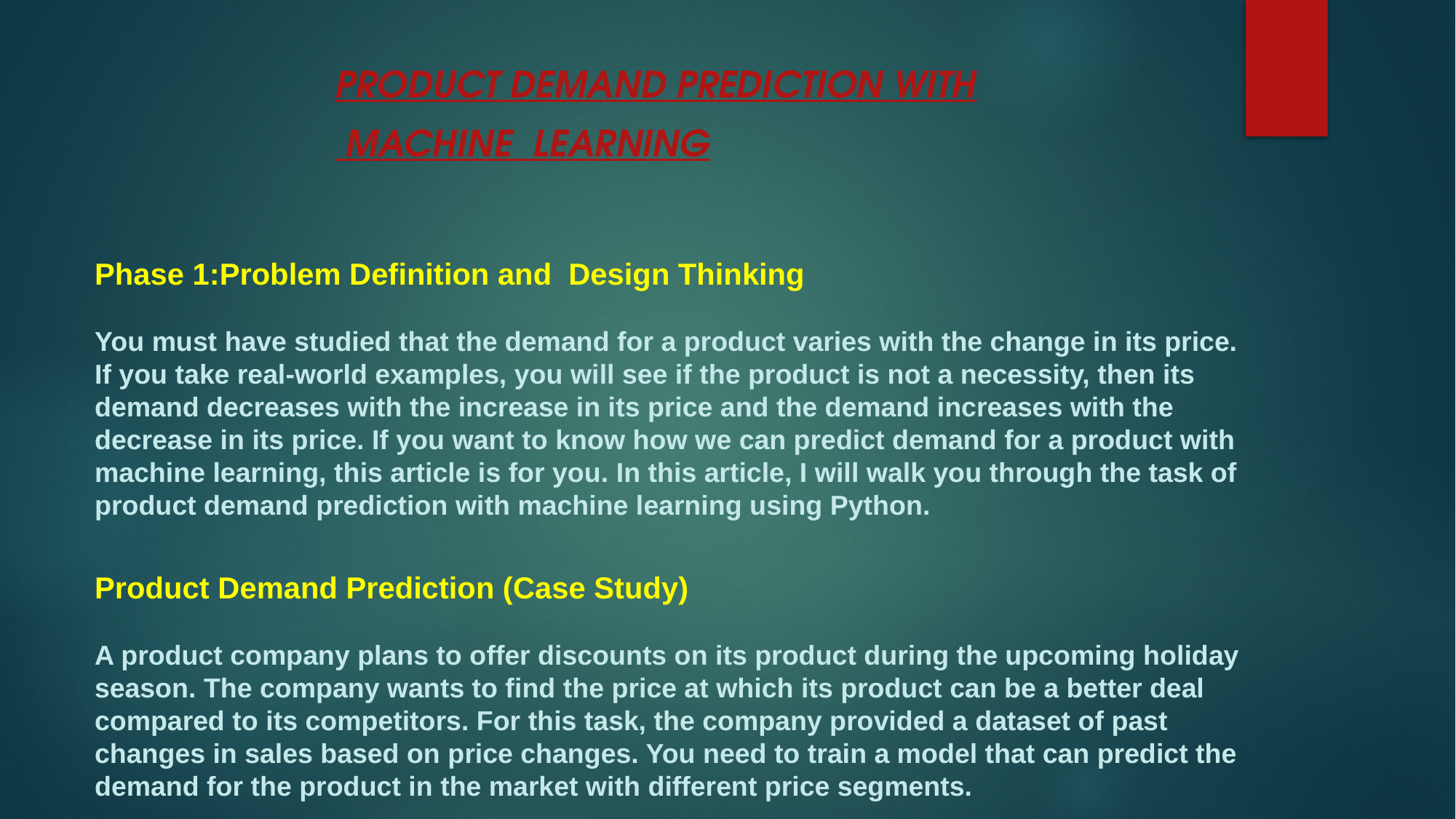

Product Demand Prediction With
 MACHINE  LEARNING

Phase 1:Problem Definition and  Design Thinking

You must have studied that the demand for a product varies with the change in its price. If you take real-world examples, you will see if the product is not a necessity, then its demand decreases with the increase in its price and the demand increases with the decrease in its price. If you want to know how we can predict demand for a product with machine learning, this article is for you. In this article, I will walk you through the task of product demand prediction with machine learning using Python.
Product Demand Prediction (Case Study)

A product company plans to offer discounts on its product during the upcoming holiday season. The company wants to find the price at which its product can be a better deal compared to its competitors. For this task, the company provided a dataset of past changes in sales based on price changes. You need to train a model that can predict the demand for the product in the market with different price segments.